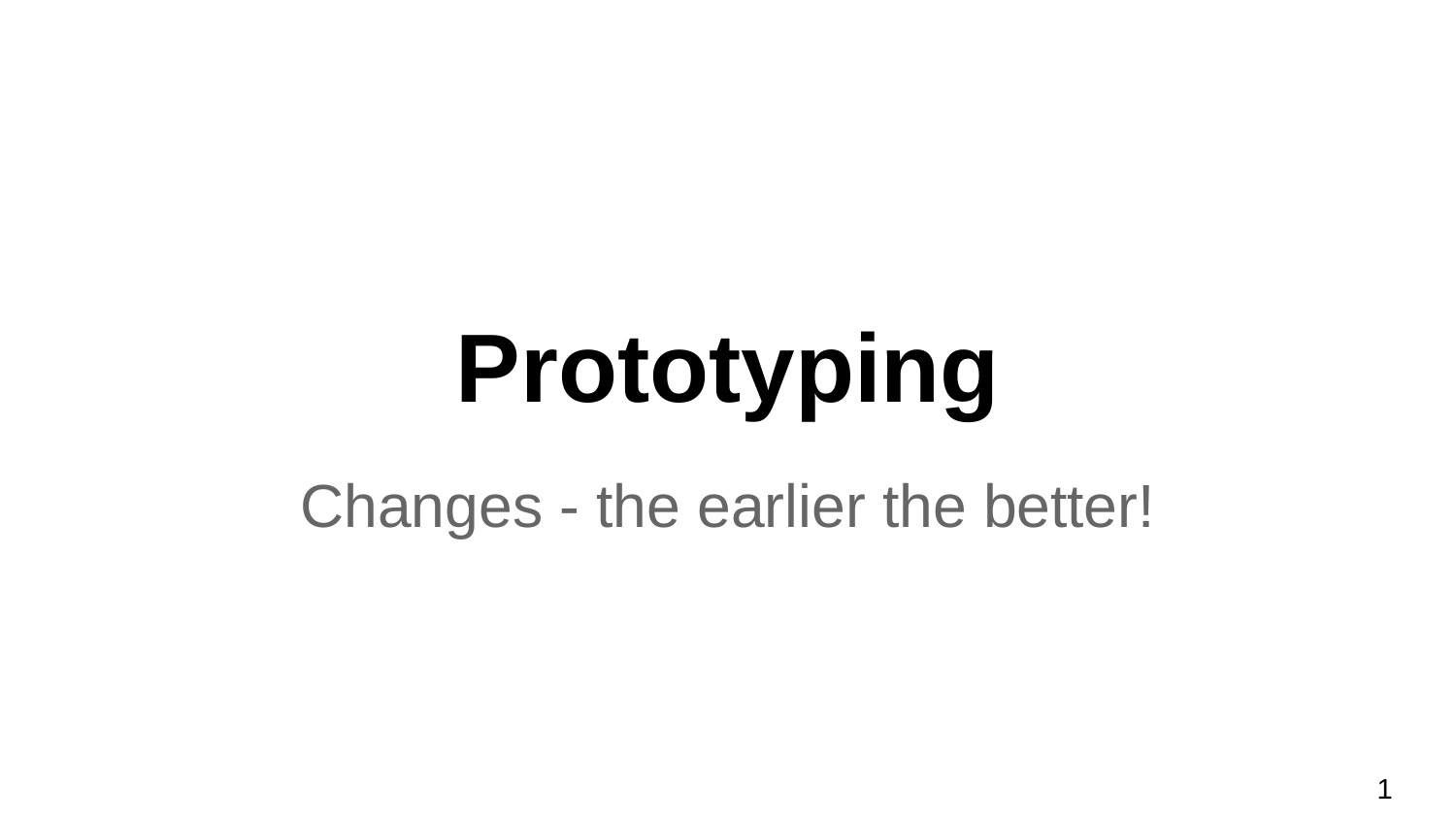

# Prototyping
Changes - the earlier the better!
1